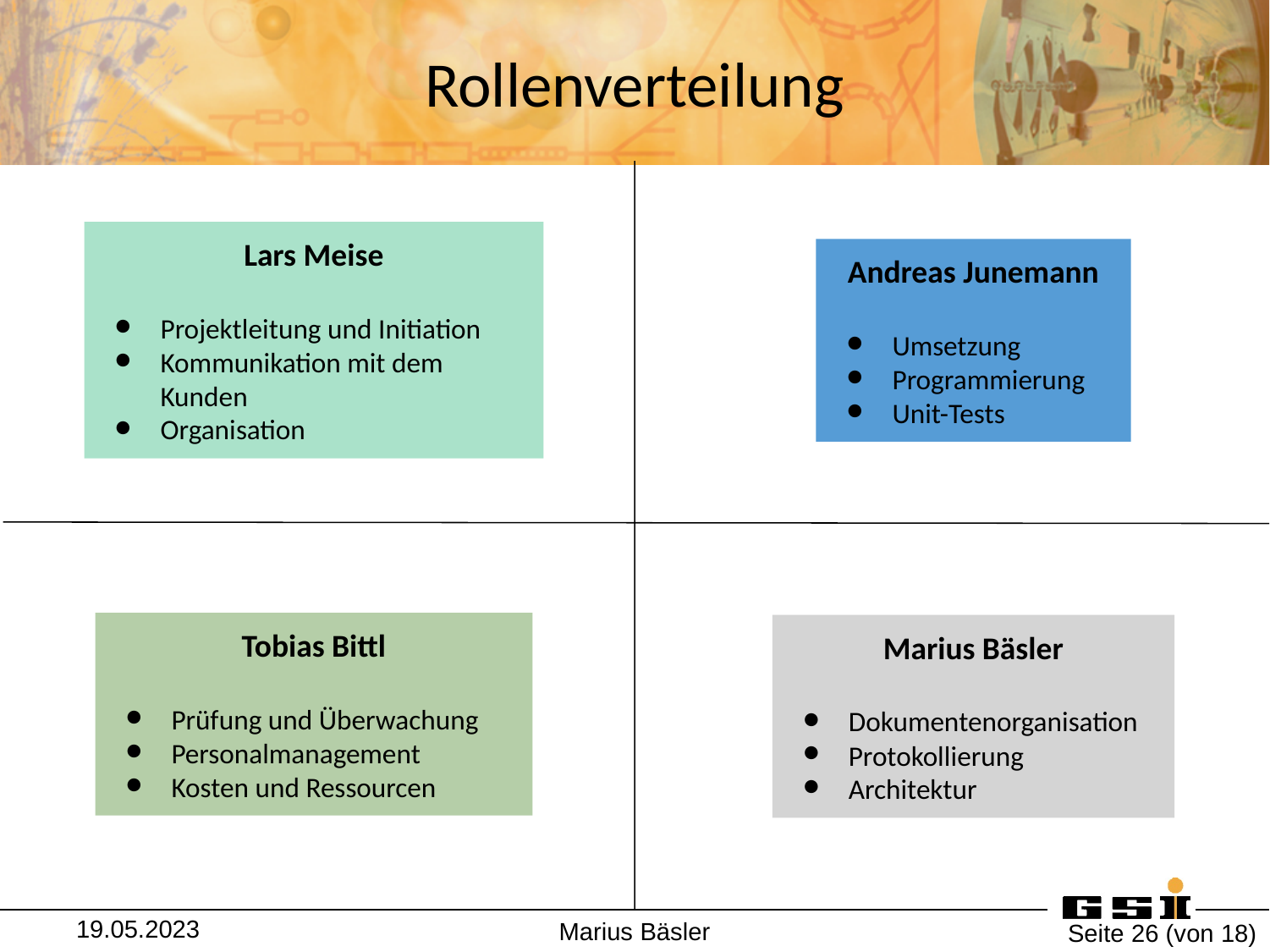

# Rollenverteilung
Lars Meise

Projektleitung und Initiation
Kommunikation mit dem Kunden
Organisation
Andreas Junemann

Umsetzung
Programmierung
Unit-Tests
Tobias Bittl

Prüfung und Überwachung
Personalmanagement
Kosten und Ressourcen
Marius Bäsler

Dokumentenorganisation
Protokollierung
Architektur
19.05.2023
Marius Bäsler
Seite 26 (von 18)